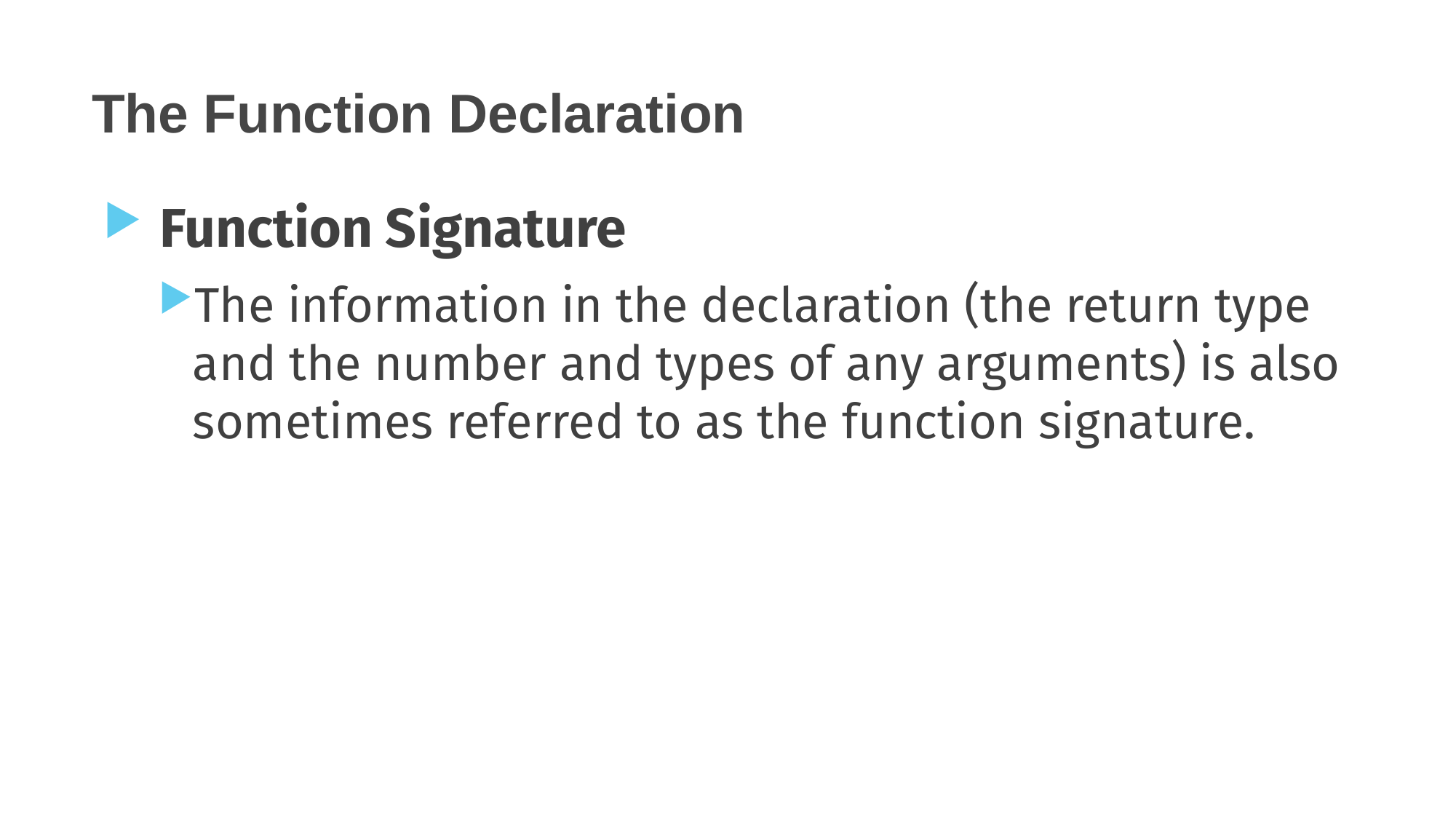

# The Function Declaration
 Function Signature
The information in the declaration (the return type and the number and types of any arguments) is also sometimes referred to as the function signature.